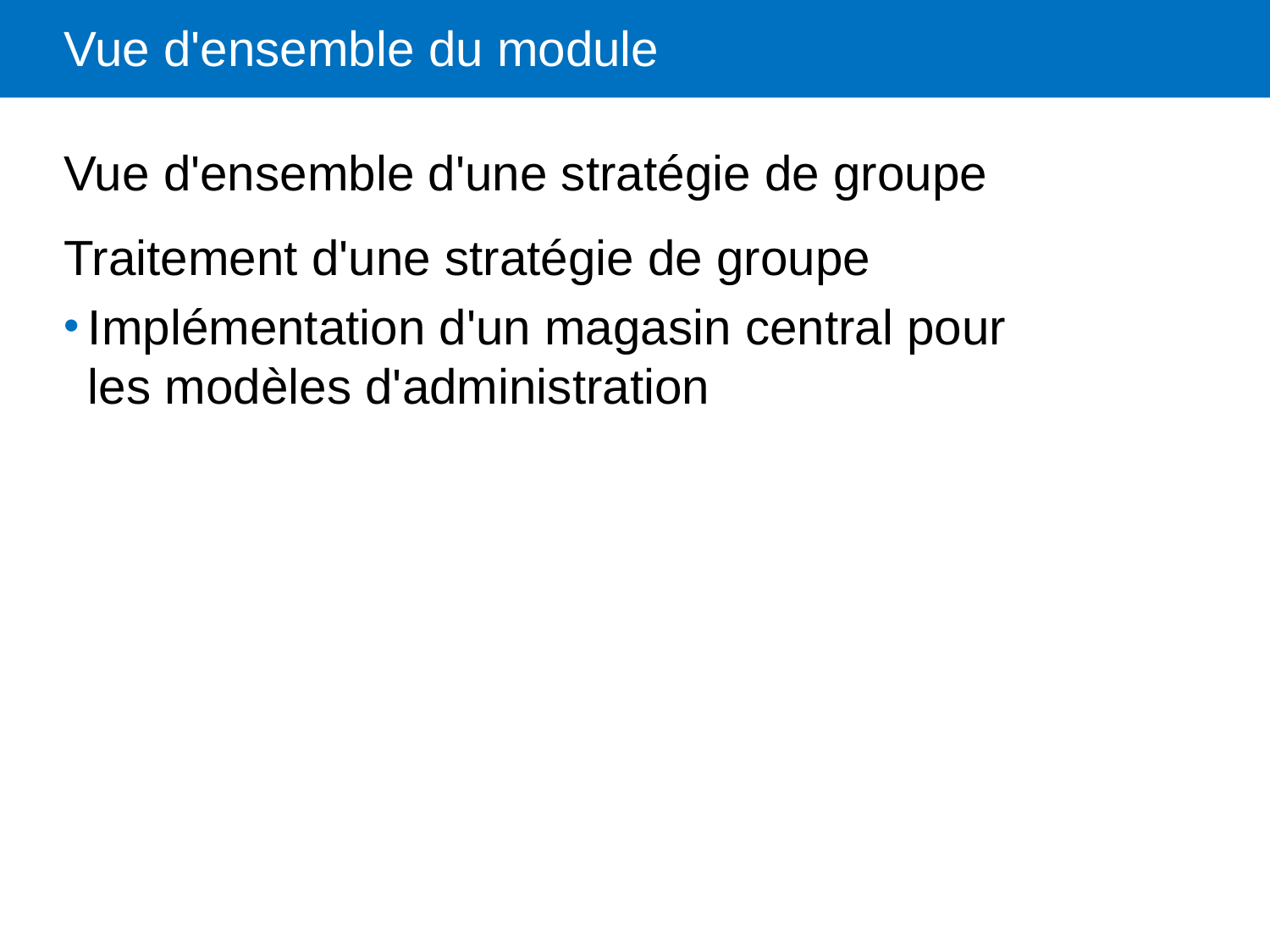

# Vue d'ensemble du module
Vue d'ensemble d'une stratégie de groupe
Traitement d'une stratégie de groupe
Implémentation d'un magasin central pour les modèles d'administration